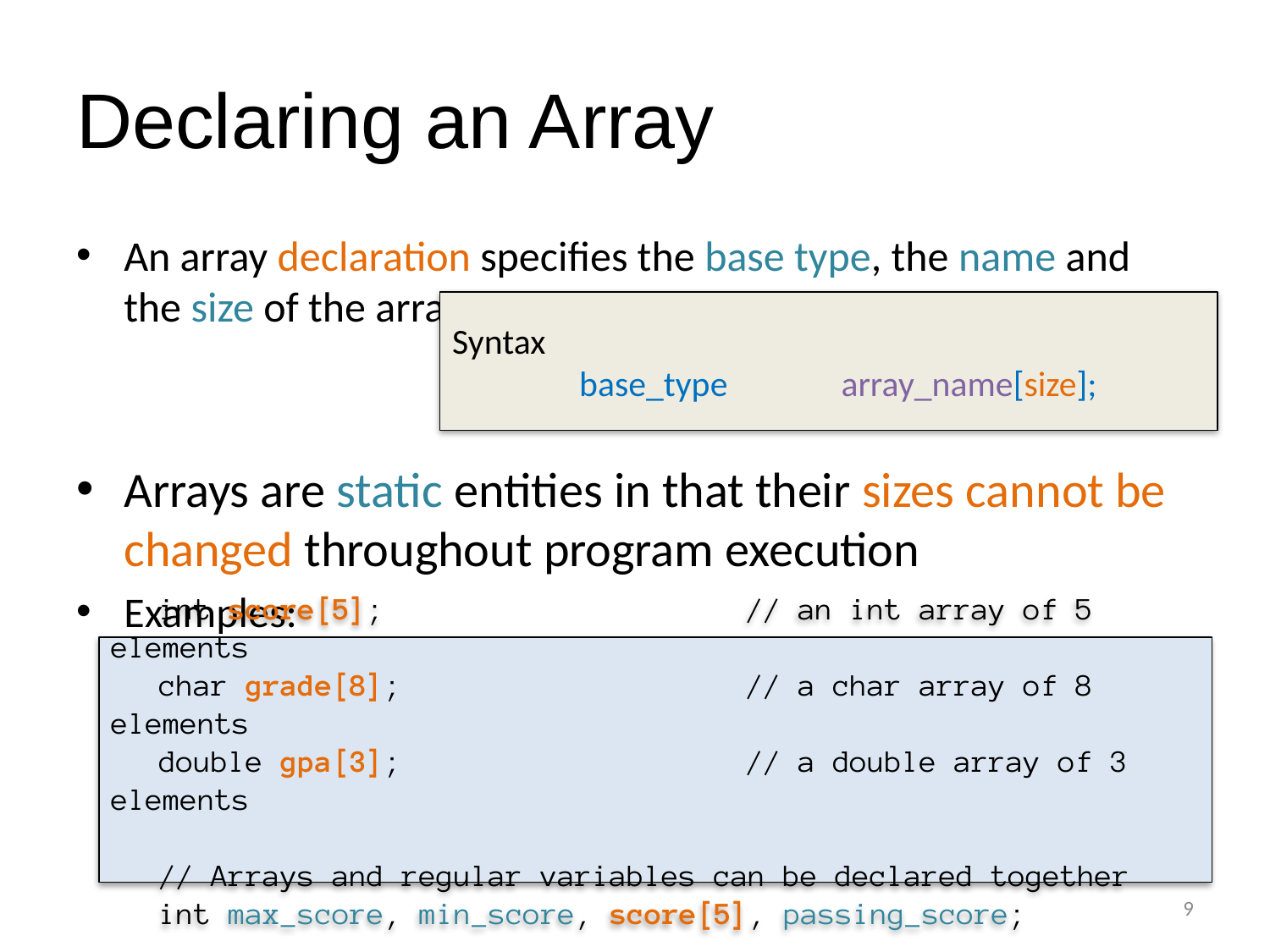

# Declaring an Array
An array declaration specifies the base type, the name and the size of the array

Arrays are static entities in that their sizes cannot be changed throughout program execution
Examples:

Syntax
      	base_type	 array_name[size];
	int score[5];			// an int array of 5 elements
	char grade[8];			// a char array of 8 elements
	double gpa[3];			// a double array of 3 elements

	// Arrays and regular variables can be declared together
	int max_score, min_score, score[5], passing_score;
9